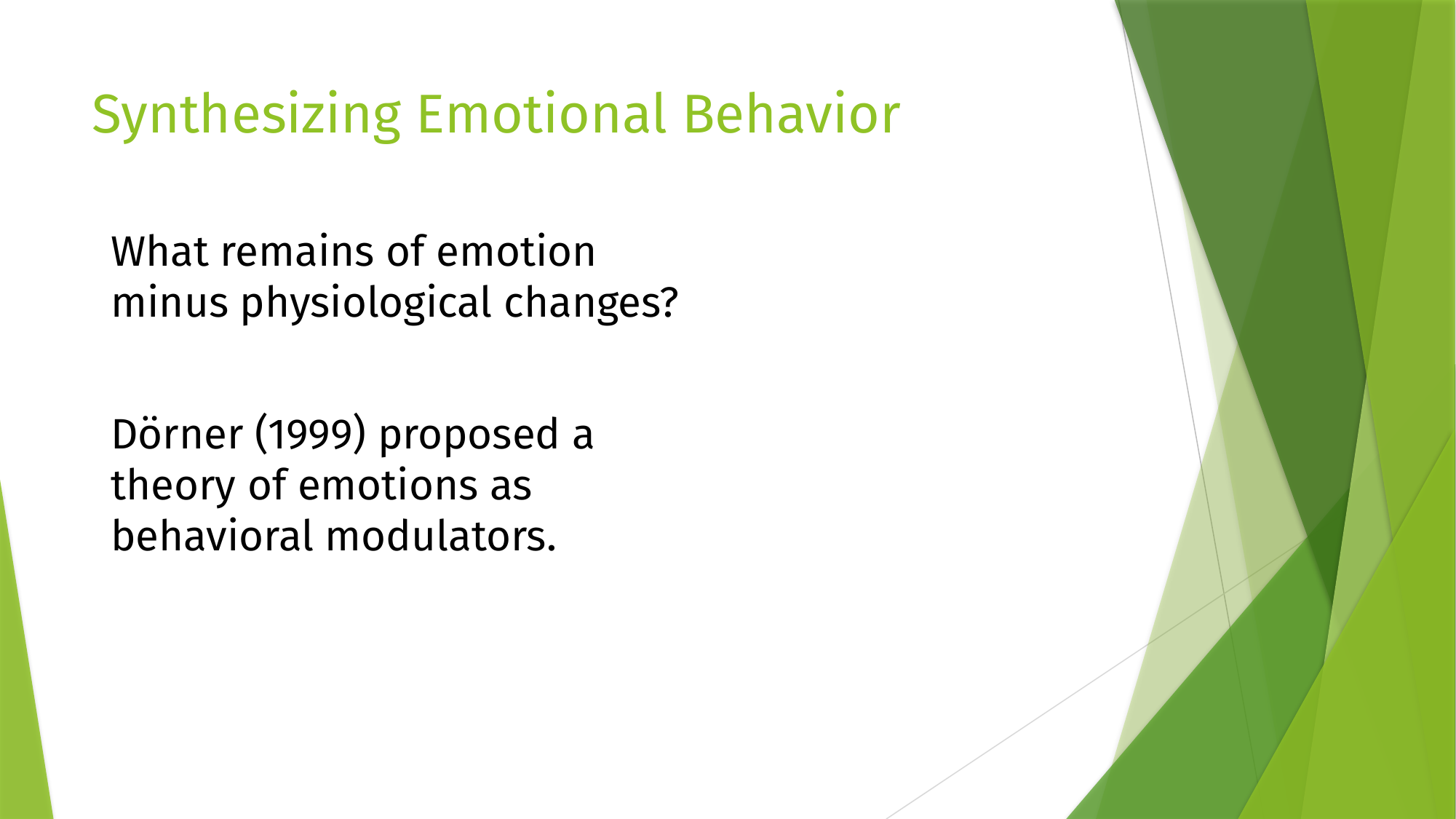

# Synthesizing Emotional Behavior
What remains of emotion minus physiological changes?

Dörner (1999) proposed a theory of emotions as behavioral modulators.